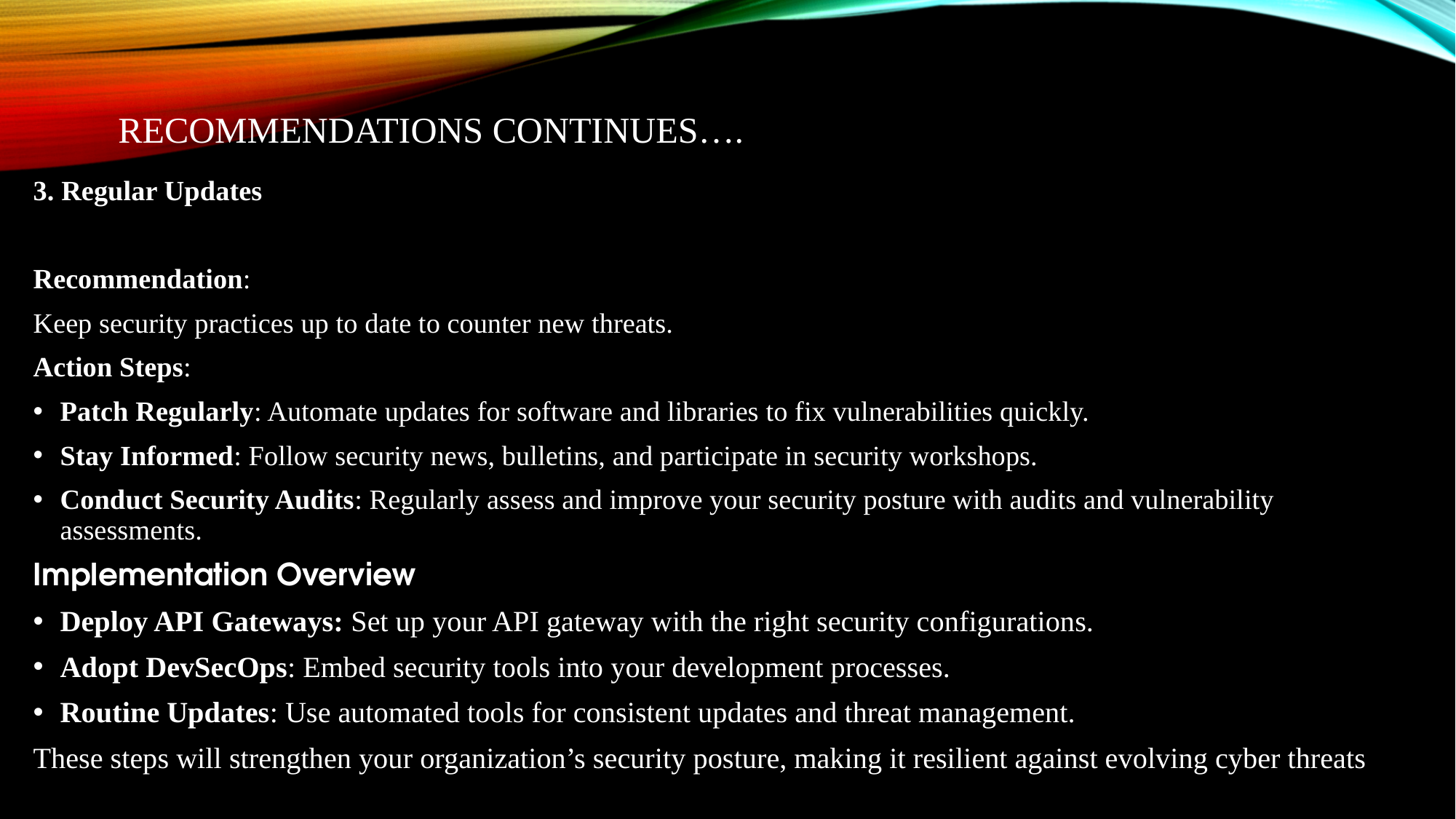

# Recommendations CONTINUES….
3. Regular Updates

Recommendation:
Keep security practices up to date to counter new threats.
Action Steps:
Patch Regularly: Automate updates for software and libraries to fix vulnerabilities quickly.
Stay Informed: Follow security news, bulletins, and participate in security workshops.
Conduct Security Audits: Regularly assess and improve your security posture with audits and vulnerability assessments.
Implementation Overview
Deploy API Gateways: Set up your API gateway with the right security configurations.
Adopt DevSecOps: Embed security tools into your development processes.
Routine Updates: Use automated tools for consistent updates and threat management.
These steps will strengthen your organization’s security posture, making it resilient against evolving cyber threats